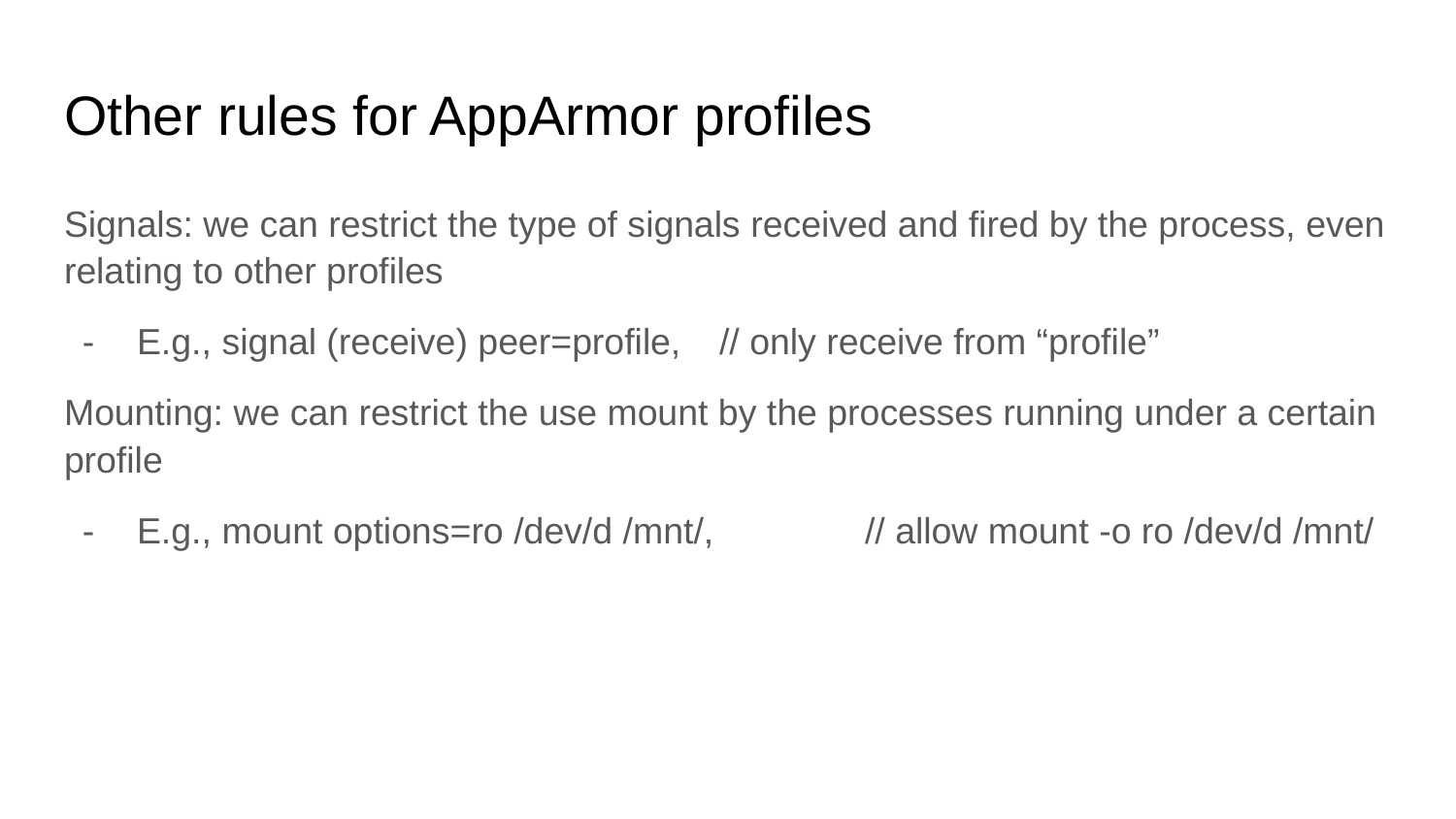

# Other rules for AppArmor profiles
Signals: we can restrict the type of signals received and fired by the process, even relating to other profiles
E.g., signal (receive) peer=profile, 	// only receive from “profile”
Mounting: we can restrict the use mount by the processes running under a certain profile
E.g., mount options=ro /dev/d /mnt/,		// allow mount -o ro /dev/d /mnt/